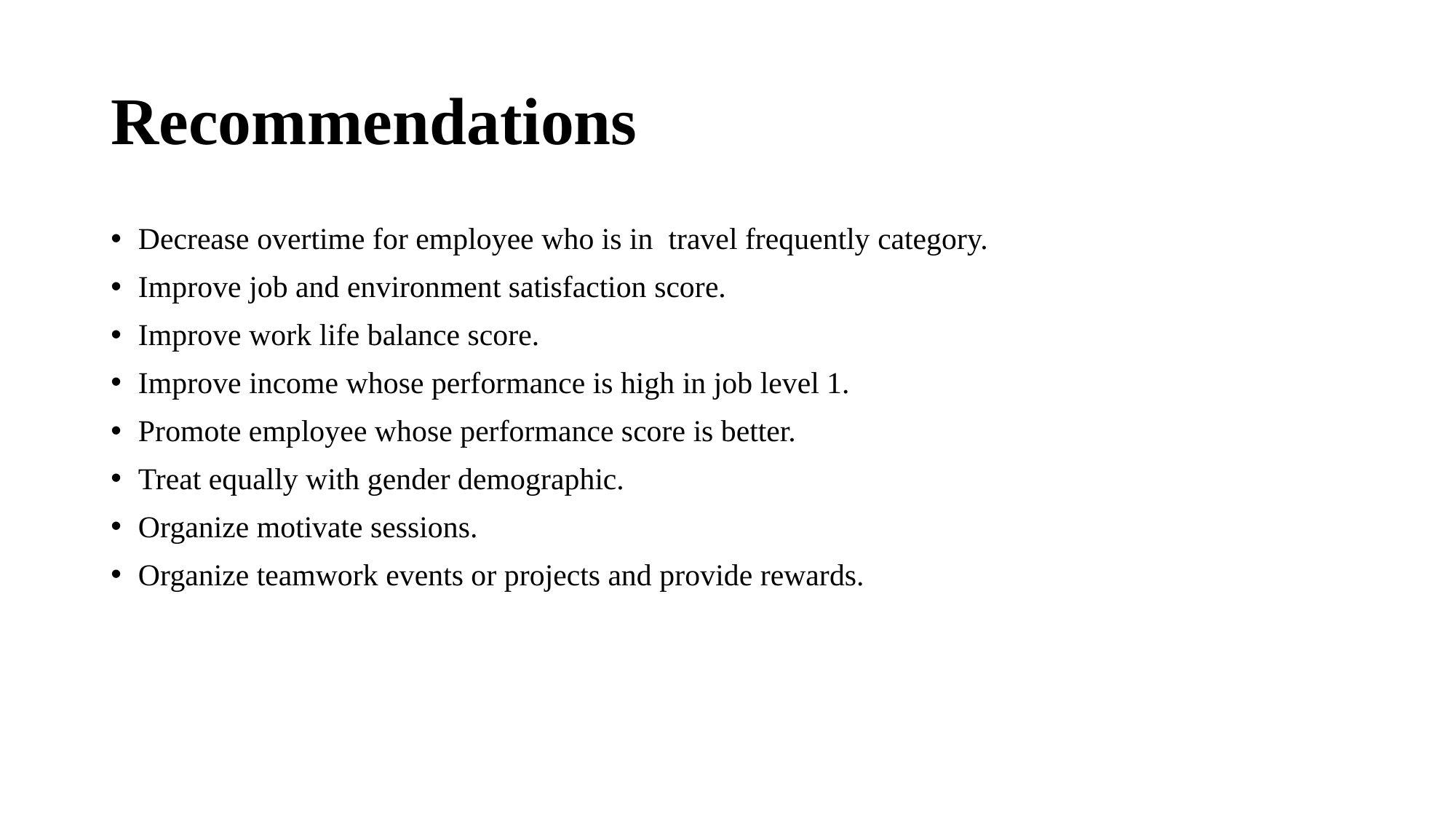

# Recommendations
Decrease overtime for employee who is in  travel frequently category.
Improve job and environment satisfaction score.
Improve work life balance score.
Improve income whose performance is high in job level 1.
Promote employee whose performance score is better.
Treat equally with gender demographic.
Organize motivate sessions.
Organize teamwork events or projects and provide rewards.